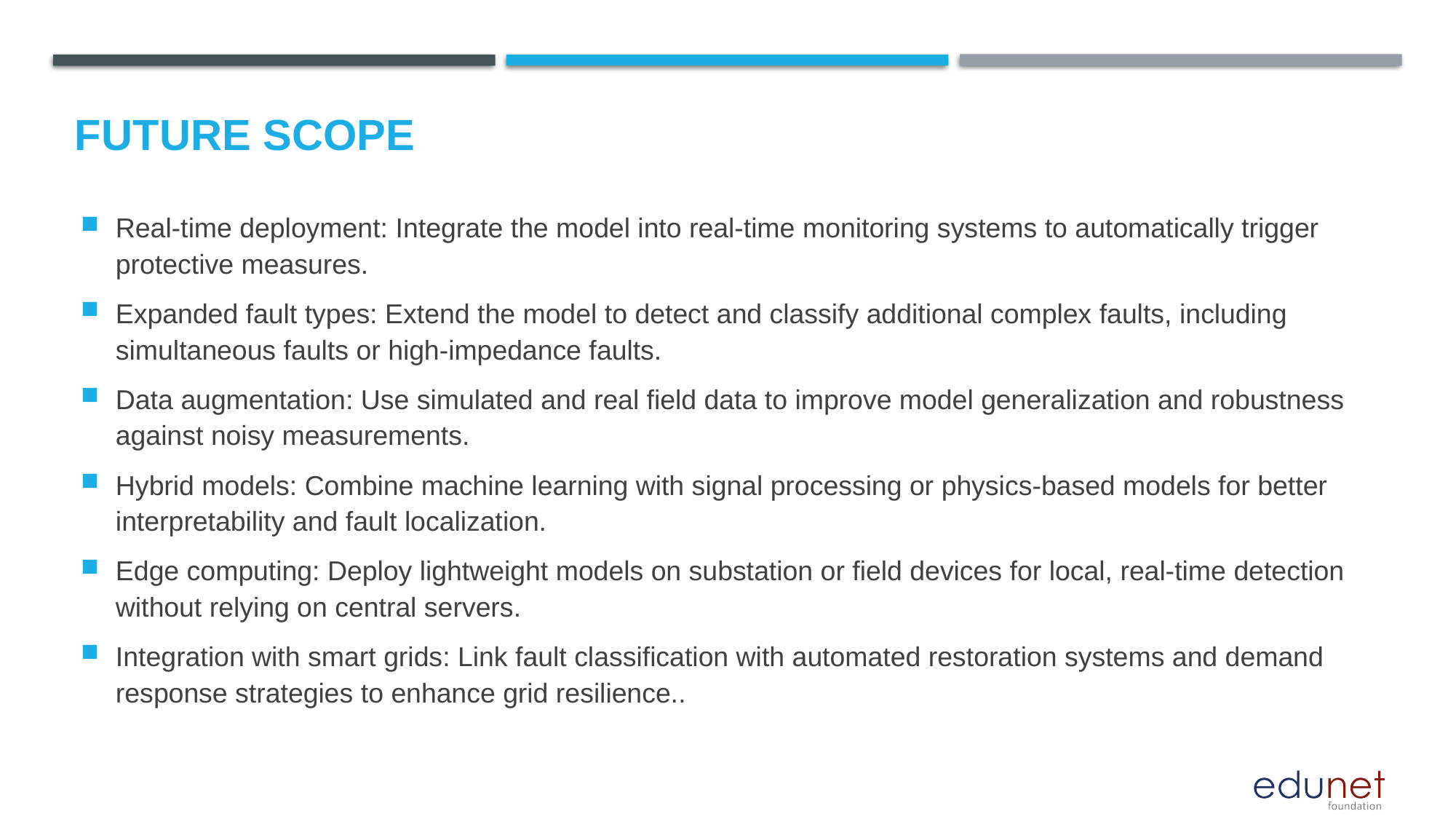

Future scope

Real-time deployment: Integrate the model into real-time monitoring systems to automatically trigger protective measures.
Expanded fault types: Extend the model to detect and classify additional complex faults, including simultaneous faults or high-impedance faults.
Data augmentation: Use simulated and real field data to improve model generalization and robustness against noisy measurements.
Hybrid models: Combine machine learning with signal processing or physics-based models for better interpretability and fault localization.
Edge computing: Deploy lightweight models on substation or field devices for local, real-time detection without relying on central servers.
Integration with smart grids: Link fault classification with automated restoration systems and demand response strategies to enhance grid resilience..